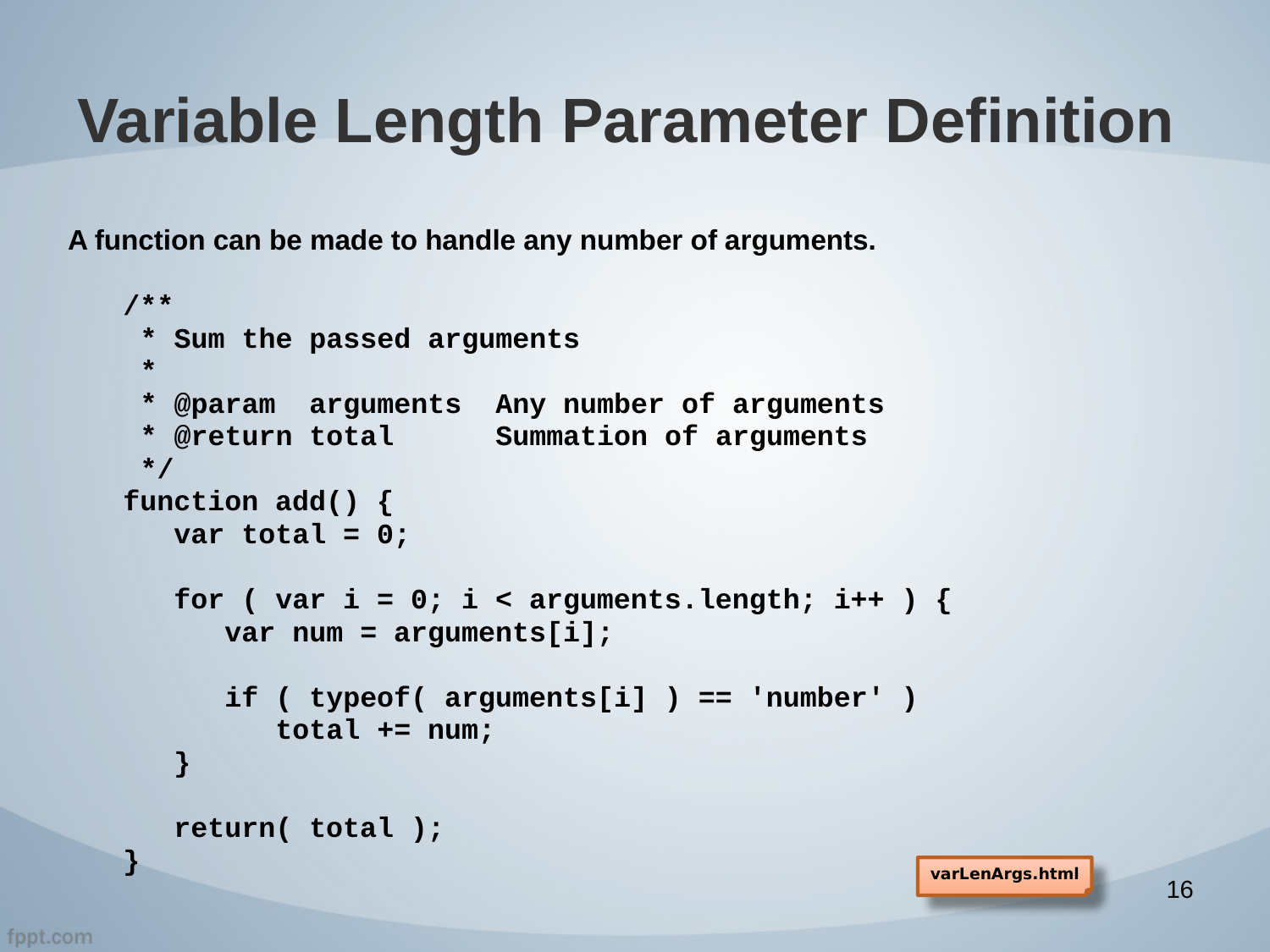

# Variable Length Parameter Definition
A function can be made to handle any number of arguments.

/**
 * Sum the passed arguments
 *
 * @param  arguments  Any number of arguments
 * @return total      Summation of arguments
 */
function add() {
   var total = 0;

   for ( var i = 0; i < arguments.length; i++ ) {
      var num = arguments[i];

      if ( typeof( arguments[i] ) == 'number' )
         total += num;
   }

   return( total );
}
varLenArgs.html
16